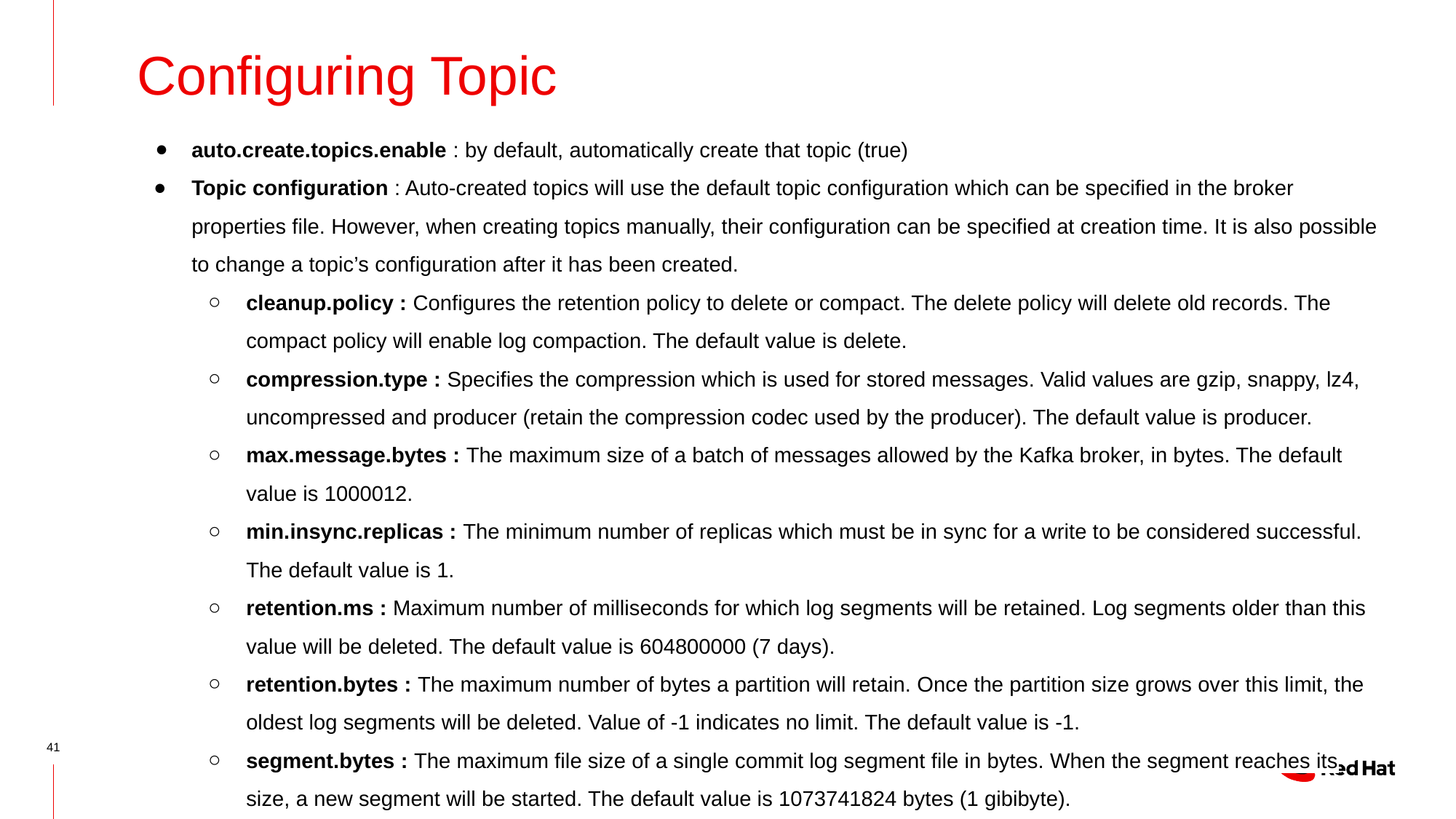

Configuring Topic
auto.create.topics.enable : by default, automatically create that topic (true)
Topic configuration : Auto-created topics will use the default topic configuration which can be specified in the broker properties file. However, when creating topics manually, their configuration can be specified at creation time. It is also possible to change a topic’s configuration after it has been created.
cleanup.policy : Configures the retention policy to delete or compact. The delete policy will delete old records. The compact policy will enable log compaction. The default value is delete.
compression.type : Specifies the compression which is used for stored messages. Valid values are gzip, snappy, lz4, uncompressed and producer (retain the compression codec used by the producer). The default value is producer.
max.message.bytes : The maximum size of a batch of messages allowed by the Kafka broker, in bytes. The default value is 1000012.
min.insync.replicas : The minimum number of replicas which must be in sync for a write to be considered successful. The default value is 1.
retention.ms : Maximum number of milliseconds for which log segments will be retained. Log segments older than this value will be deleted. The default value is 604800000 (7 days).
retention.bytes : The maximum number of bytes a partition will retain. Once the partition size grows over this limit, the oldest log segments will be deleted. Value of -1 indicates no limit. The default value is -1.
segment.bytes : The maximum file size of a single commit log segment file in bytes. When the segment reaches its size, a new segment will be started. The default value is 1073741824 bytes (1 gibibyte).

41